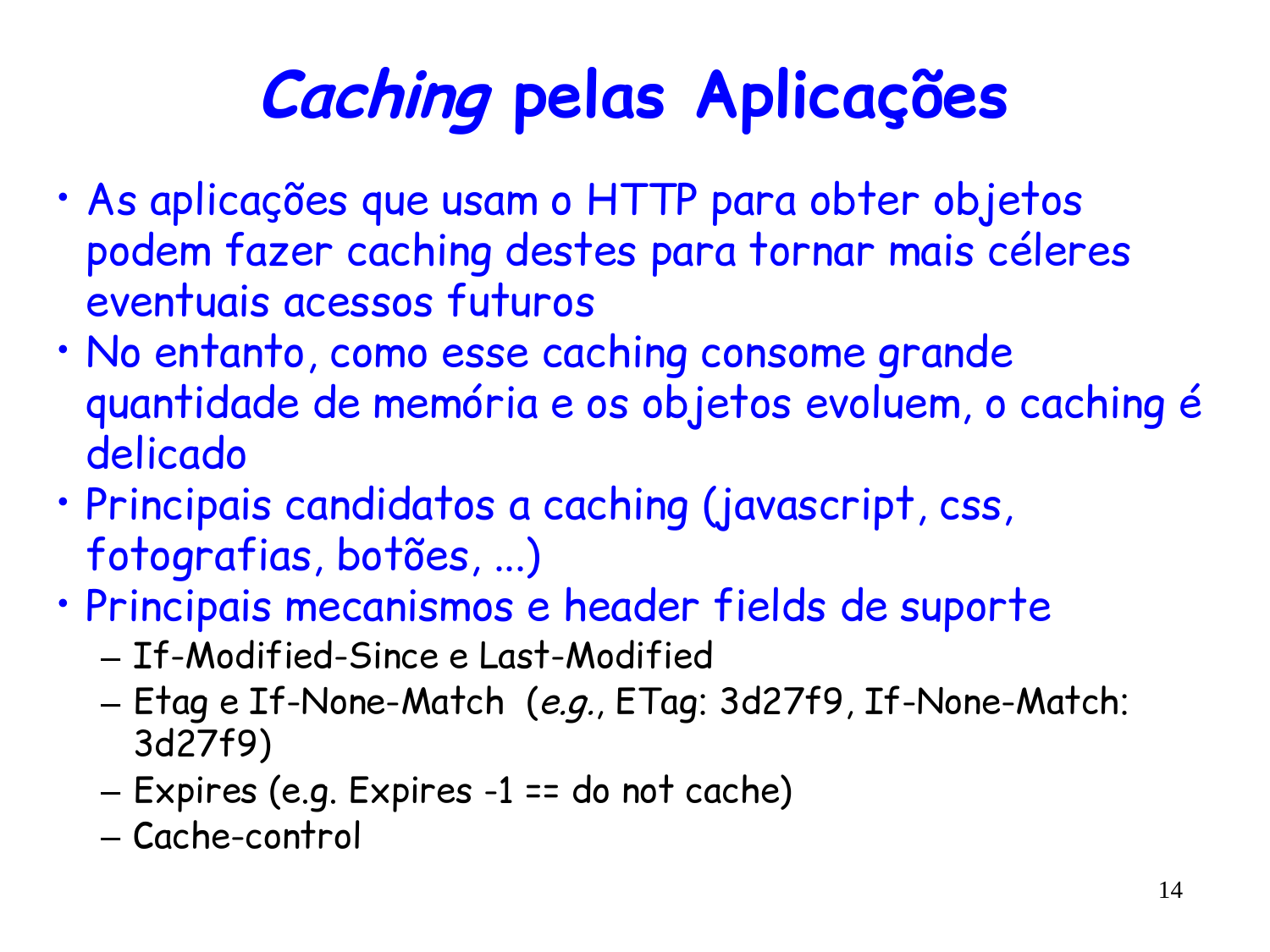

# Caching pelas Aplicações
As aplicações que usam o HTTP para obter objetos podem fazer caching destes para tornar mais céleres eventuais acessos futuros
No entanto, como esse caching consome grande quantidade de memória e os objetos evoluem, o caching é delicado
Principais candidatos a caching (javascript, css, fotografias, botões, ...)
Principais mecanismos e header fields de suporte
If-Modified-Since e Last-Modified
Etag e If-None-Match  (e.g., ETag: 3d27f9, If-None-Match: 3d27f9)
Expires (e.g. Expires -1 == do not cache)
Cache-control

14